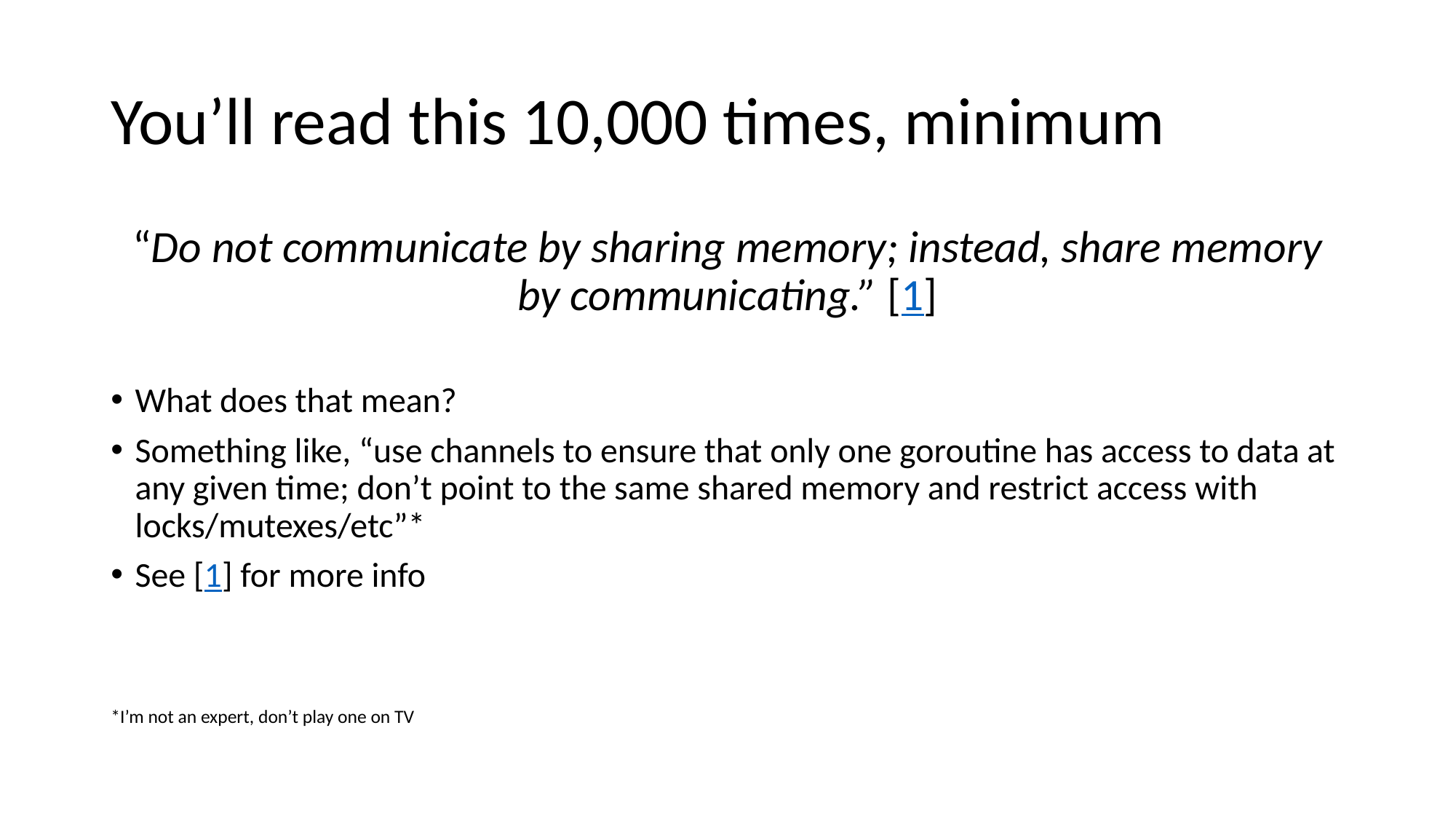

# You’ll read this 10,000 times, minimum
“Do not communicate by sharing memory; instead, share memory by communicating.” [1]

What does that mean?
Something like, “use channels to ensure that only one goroutine has access to data at any given time; don’t point to the same shared memory and restrict access with locks/mutexes/etc”*
See [1] for more info

*I’m not an expert, don’t play one on TV